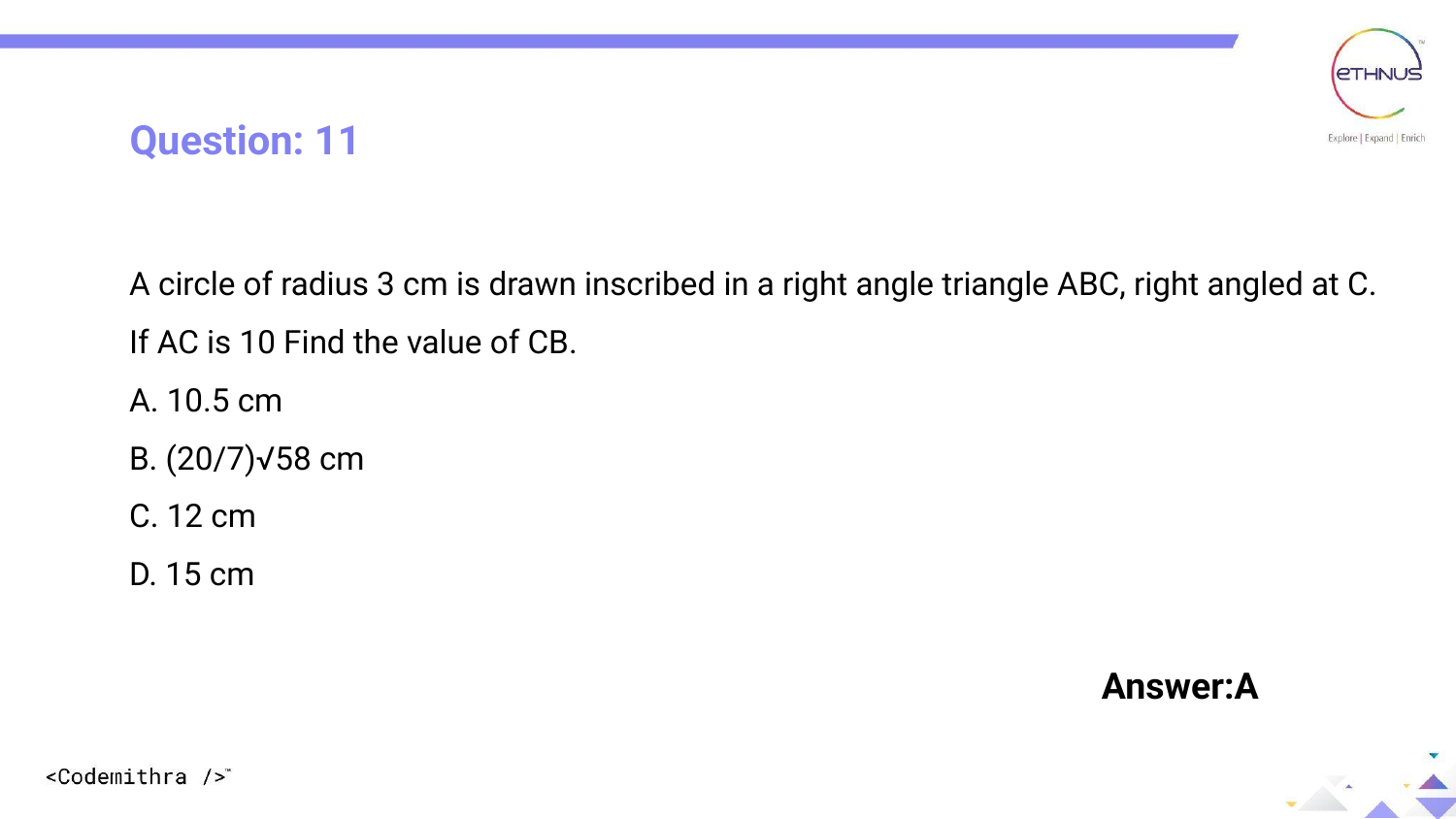

Question: 11
A circle of radius 3 cm is drawn inscribed in a right angle triangle ABC, right angled at C. If AC is 10 Find the value of CB.
A. 10.5 cm
B. (20/7)√58 cm
C. 12 cm
D. 15 cm

Answer:A